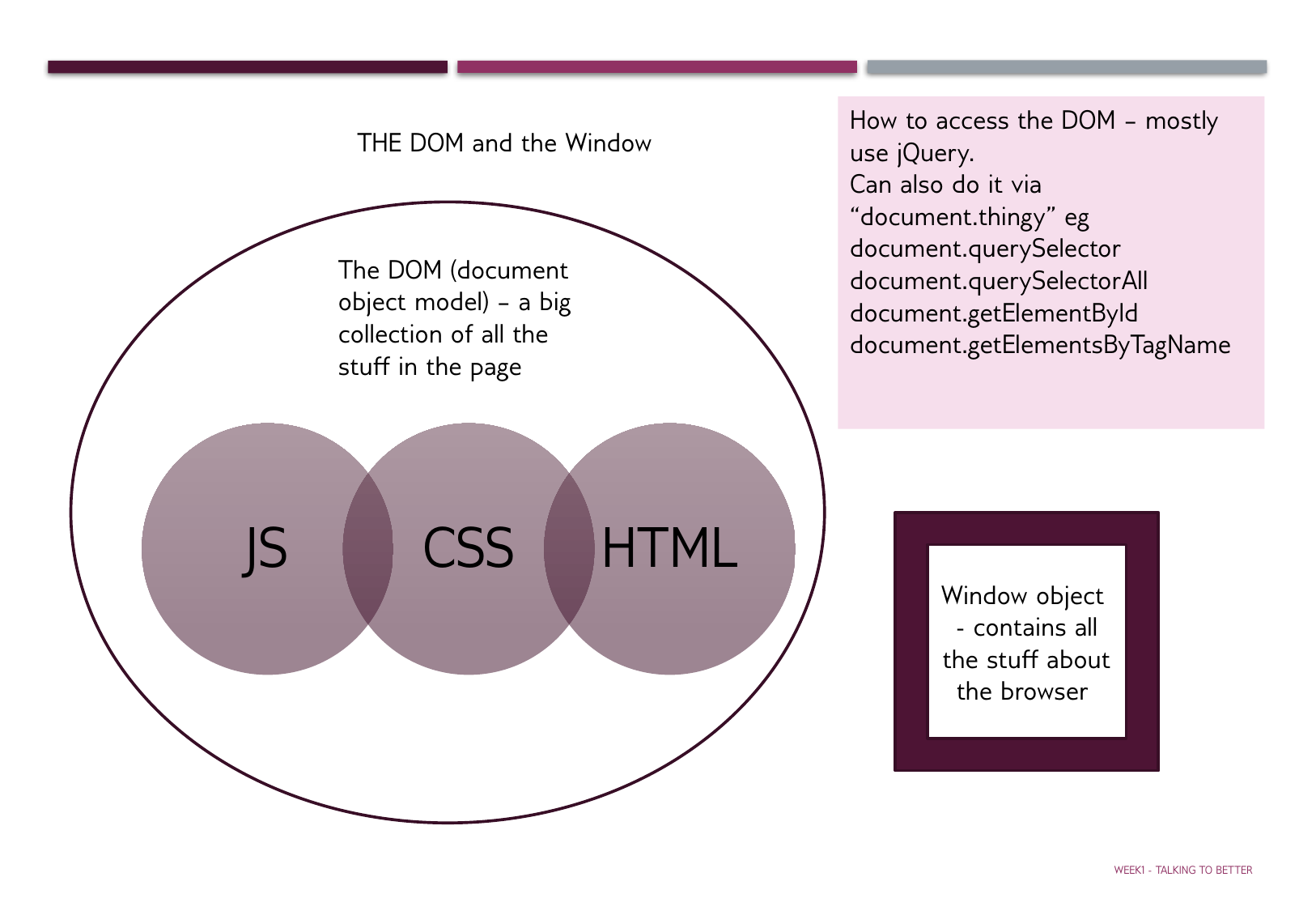

How to access the DOM – mostly use jQuery.
Can also do it via “document.thingy” eg
document.querySelector
document.querySelectorAll
document.getElementById
document.getElementsByTagName

THE DOM and the Window

The DOM (document object model) – a big collection of all the stuff in the page
JS
CSS
HTML
Window object  - contains all the stuff about the browser
Week1 - talking to Better